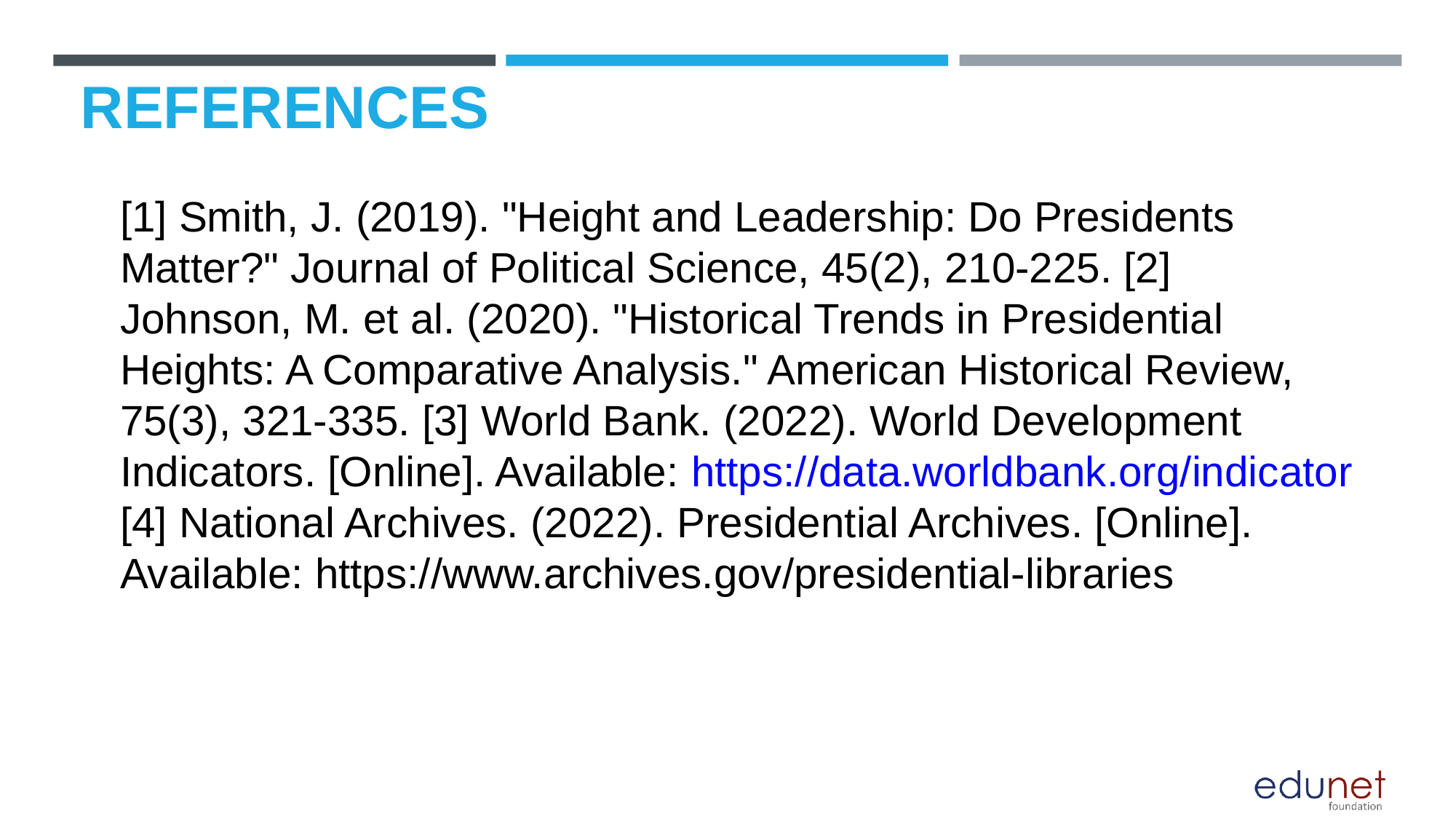

# REFERENCES
[1] Smith, J. (2019). "Height and Leadership: Do Presidents Matter?" Journal of Political Science, 45(2), 210-225. [2] Johnson, M. et al. (2020). "Historical Trends in Presidential Heights: A Comparative Analysis." American Historical Review, 75(3), 321-335. [3] World Bank. (2022). World Development Indicators. [Online]. Available: https://data.worldbank.org/indicator [4] National Archives. (2022). Presidential Archives. [Online]. Available: https://www.archives.gov/presidential-libraries